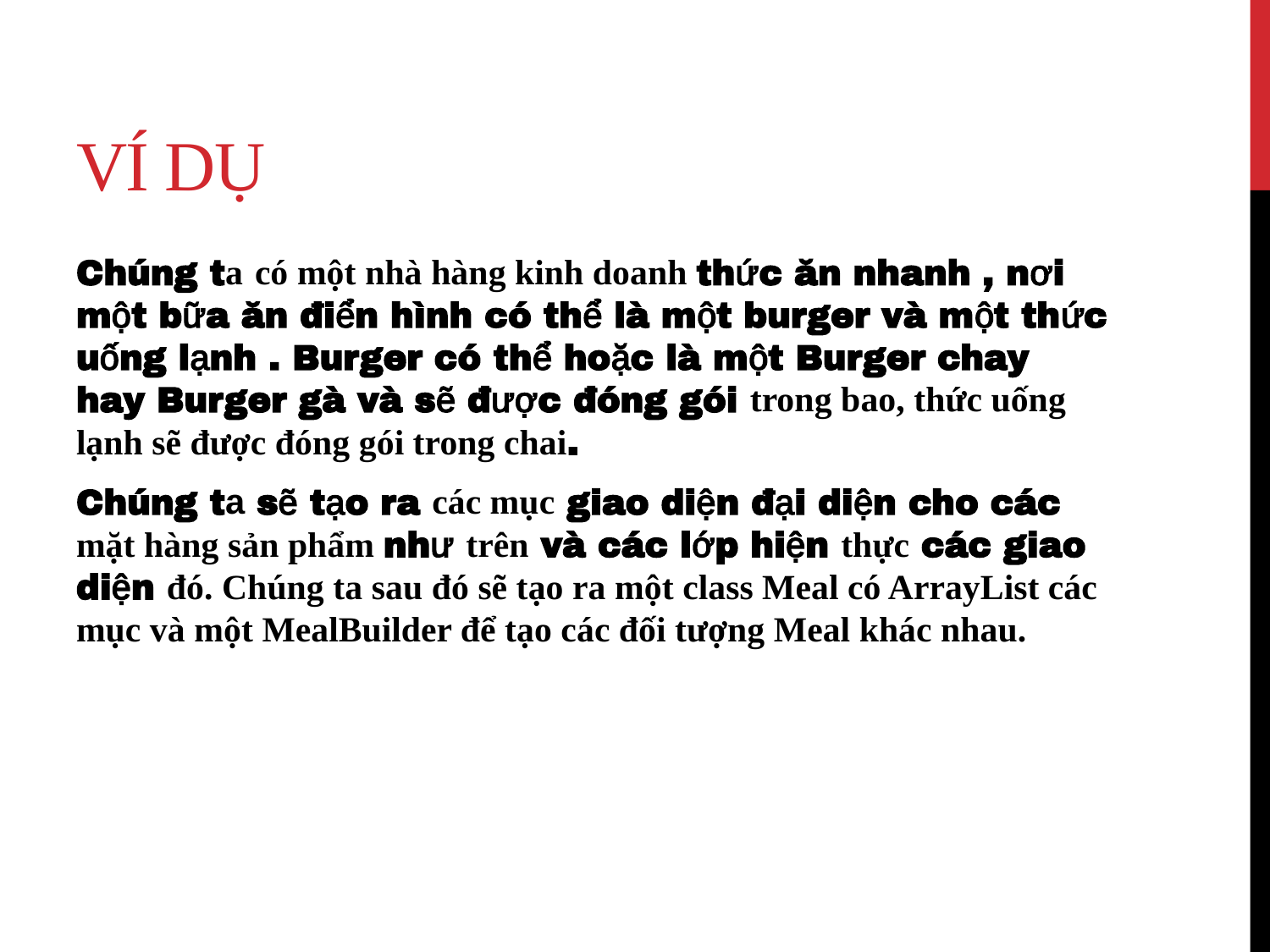

# Ví dụ
Chúng ta có một nhà hàng kinh doanh thức ăn nhanh , nơi một bữa ăn điển hình có thể là một burger và một thức uống lạnh . Burger có thể hoặc là một Burger chay hay Burger gà và sẽ được đóng gói trong bao, thức uống lạnh sẽ được đóng gói trong chai.
Chúng ta sẽ tạo ra các mục giao diện đại diện cho các mặt hàng sản phẩm như trên và các lớp hiện thực các giao diện đó. Chúng ta sau đó sẽ tạo ra một class Meal có ArrayList các mục và một MealBuilder để tạo các đối tượng Meal khác nhau.